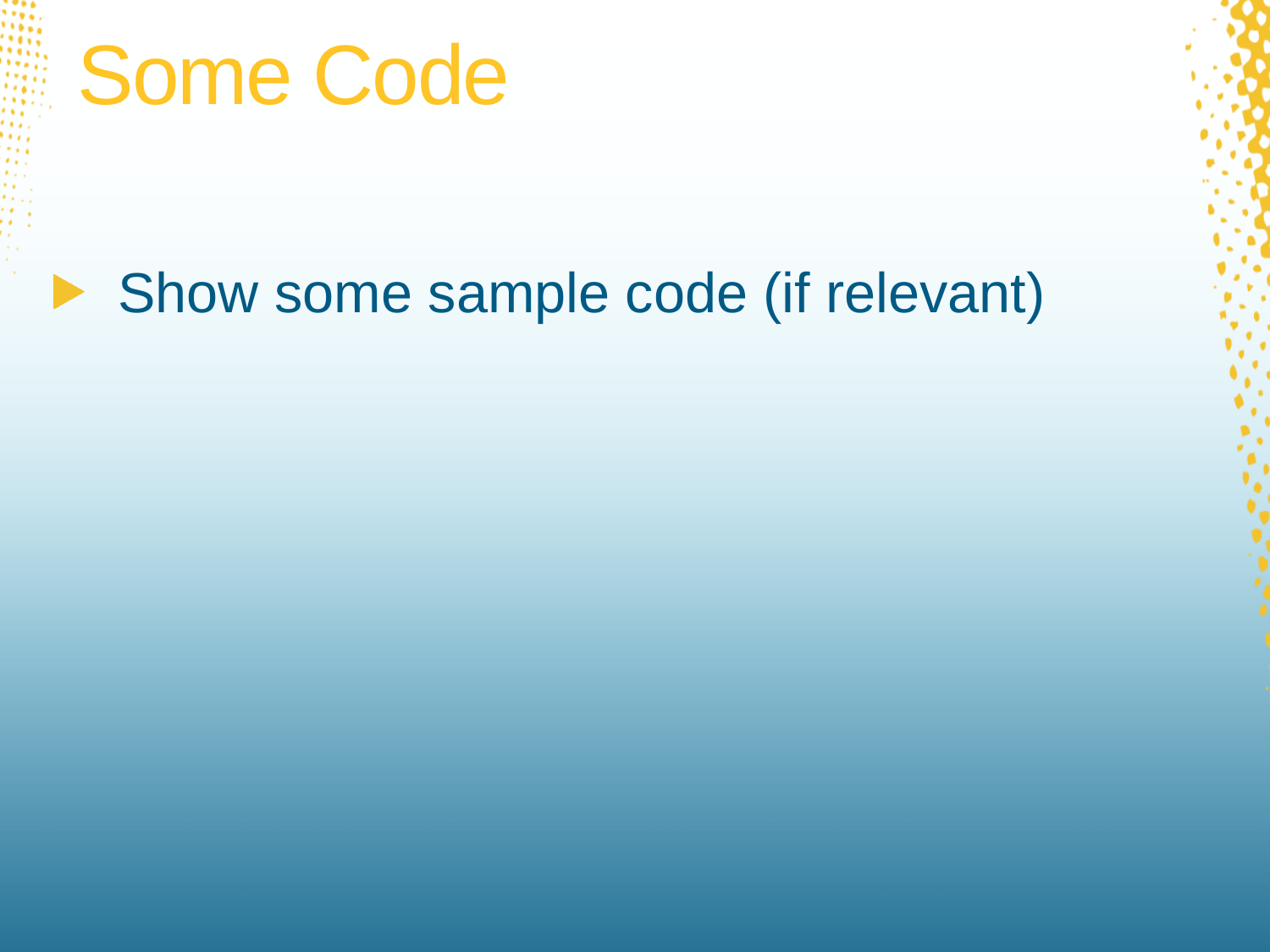

# Some Code
Show some sample code (if relevant)